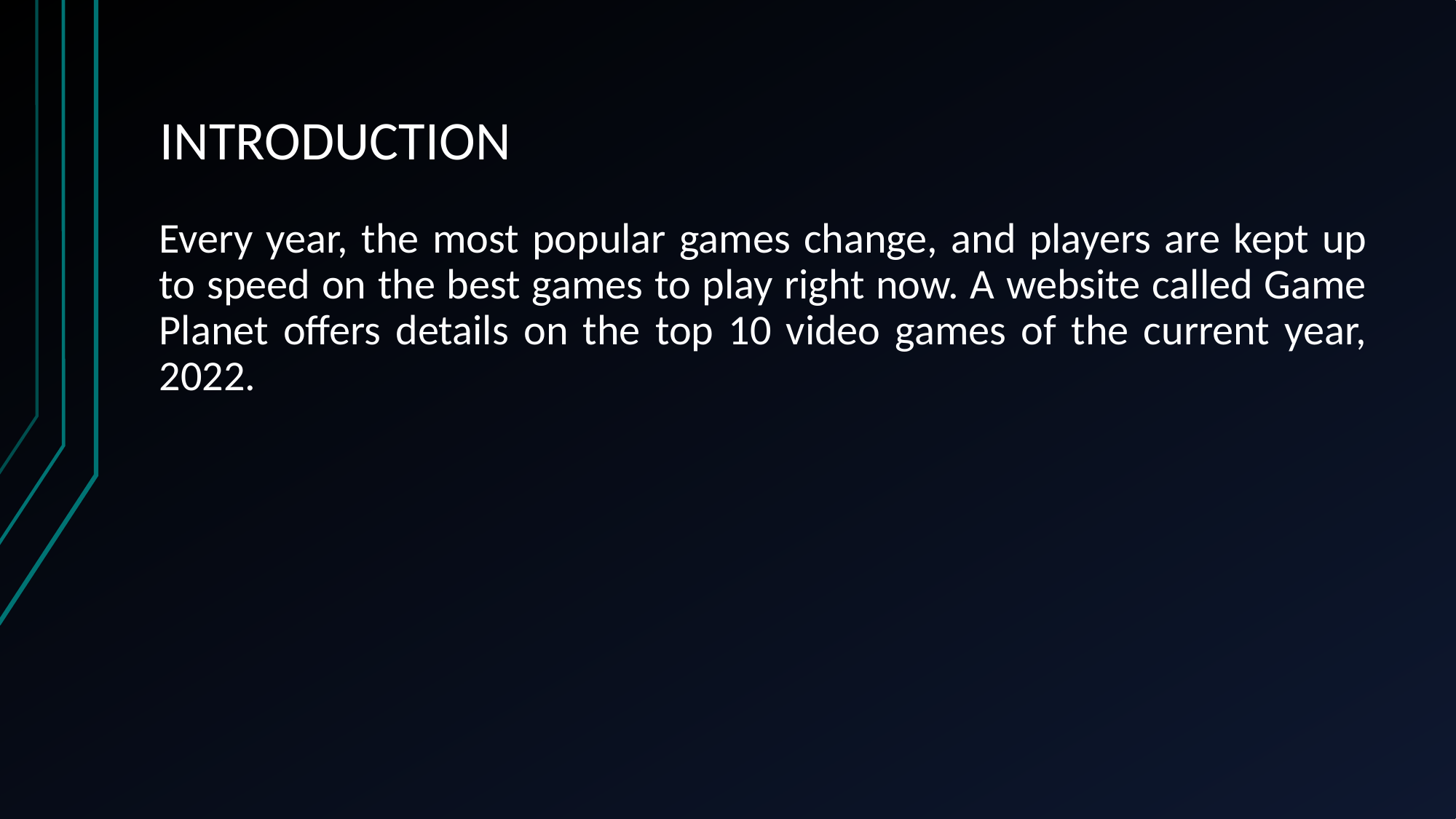

# INTRODUCTION
Every year, the most popular games change, and players are kept up to speed on the best games to play right now. A website called Game Planet offers details on the top 10 video games of the current year, 2022.